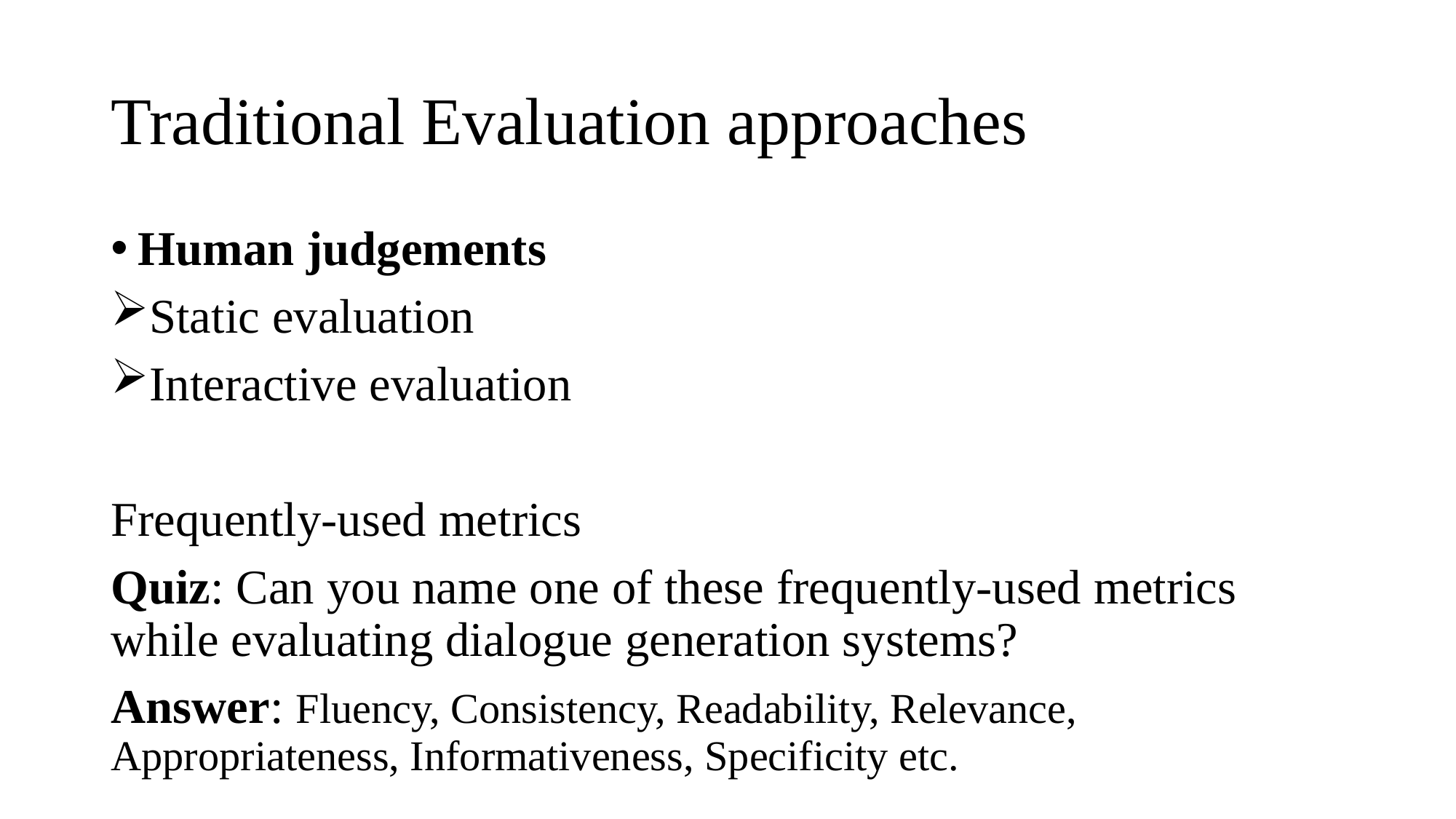

# Traditional Evaluation approaches
Human judgements
Static evaluation
Interactive evaluation

Frequently-used metrics
Quiz: Can you name one of these frequently-used metrics while evaluating dialogue generation systems?
Answer: Fluency, Consistency, Readability, Relevance, Appropriateness, Informativeness, Specificity etc.